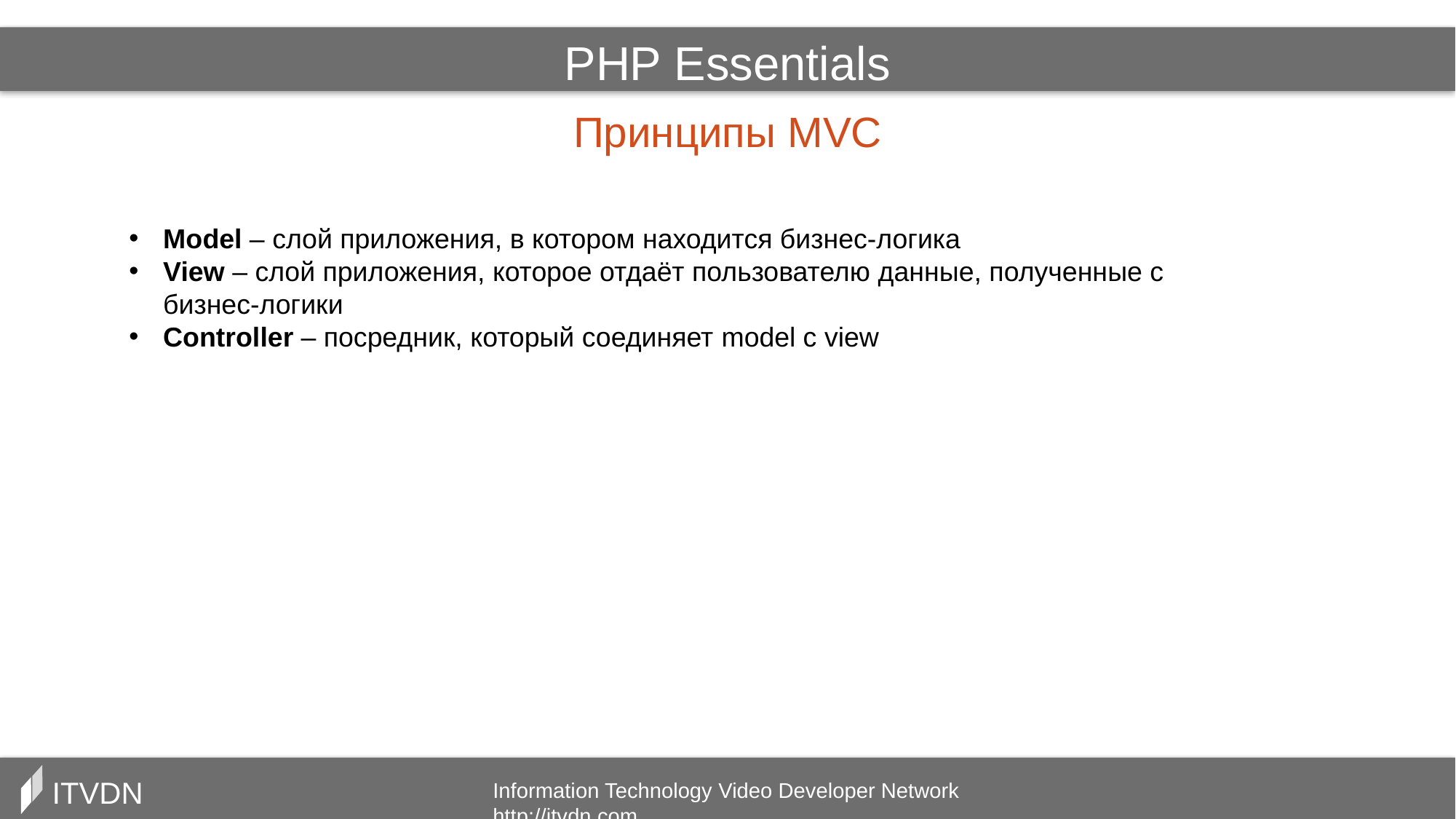

PHP Essentials
Принципы MVC
Model – слой приложения, в котором находится бизнес-логика
View – слой приложения, которое отдаёт пользователю данные, полученные с бизнес-логики
Controller – посредник, который соединяет model с view

ITVDN
Information Technology Video Developer Network                                                       http://itvdn.com